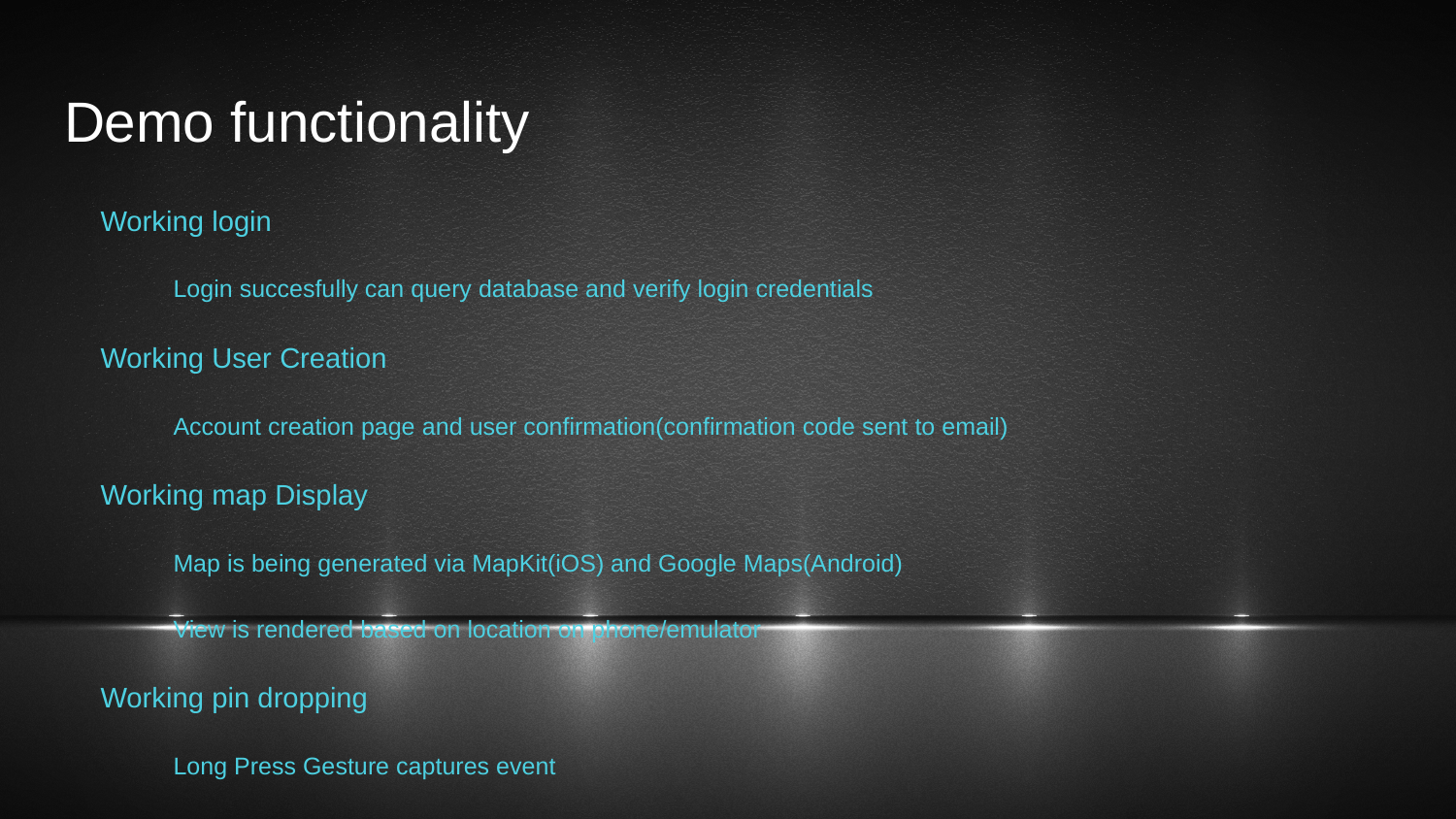

# Demo functionality
Working login
Login succesfully can query database and verify login credentials
Working User Creation
Account creation page and user confirmation(confirmation code sent to email)
Working map Display
Map is being generated via MapKit(iOS) and Google Maps(Android)
View is rendered based on location on phone/emulator
Working pin dropping
Long Press Gesture captures event
Opens simple pin details page to create Pin